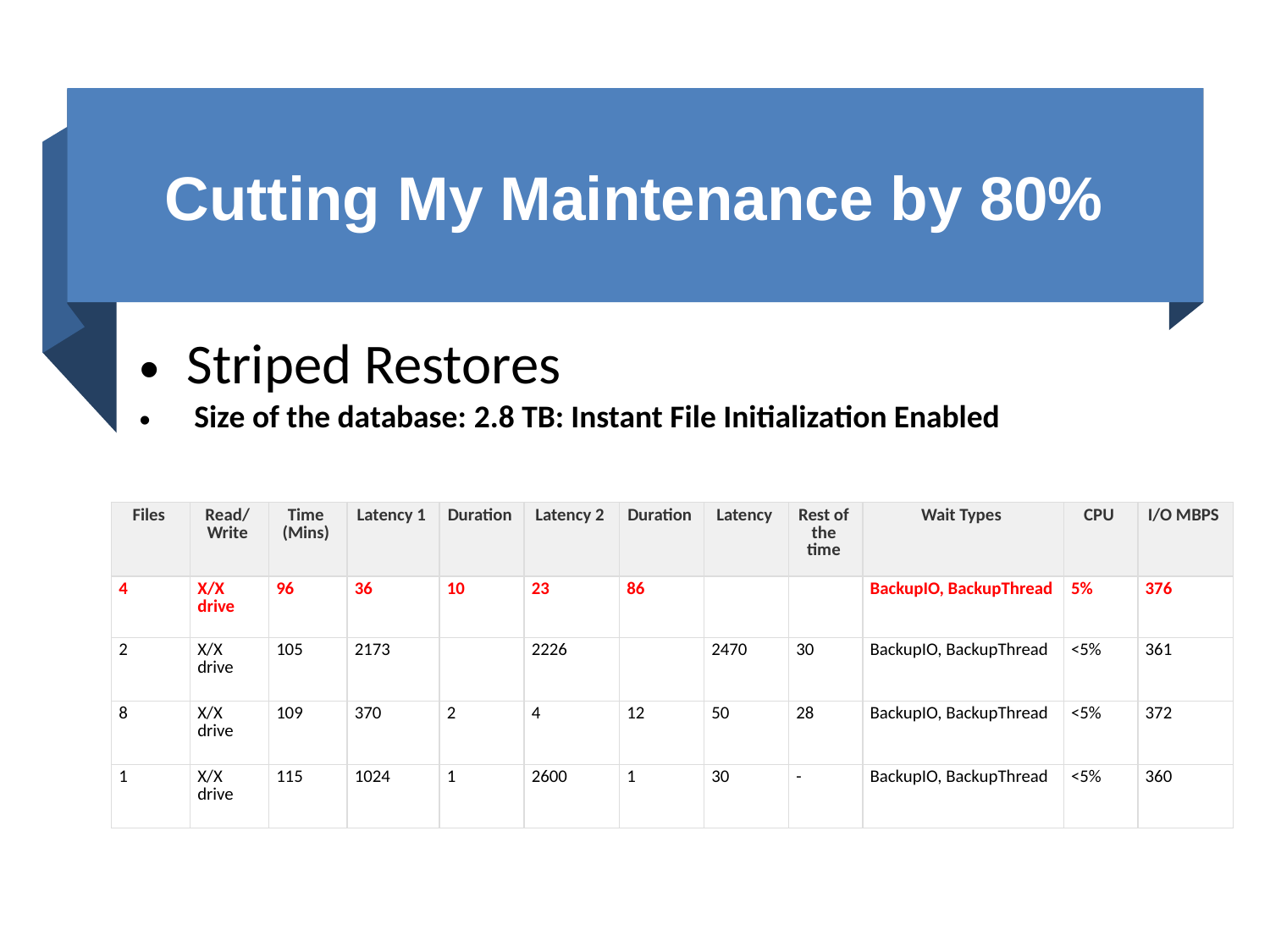

# Cutting My Maintenance by 80%

Striped Restores
 Size of the database: 2.8 TB: Instant File Initialization Enabled
| Files | Read/Write | Time (Mins) | Latency 1 | Duration | Latency 2 | Duration | Latency | Rest of the time | Wait Types | CPU | I/O MBPS |
| --- | --- | --- | --- | --- | --- | --- | --- | --- | --- | --- | --- |
| 4 | X/X drive | 96 | 36 | 10 | 23 | 86 |  |  | BackupIO, BackupThread | 5% | 376 |
| 2 | X/X drive | 105 | 2173 |  | 2226 |  | 2470 | 30 | BackupIO, BackupThread | <5% | 361 |
| 8 | X/X drive | 109 | 370 | 2 | 4 | 12 | 50 | 28 | BackupIO, BackupThread | <5% | 372 |
| 1 | X/X drive | 115 | 1024 | 1 | 2600 | 1 | 30 | - | BackupIO, BackupThread | <5% | 360 |